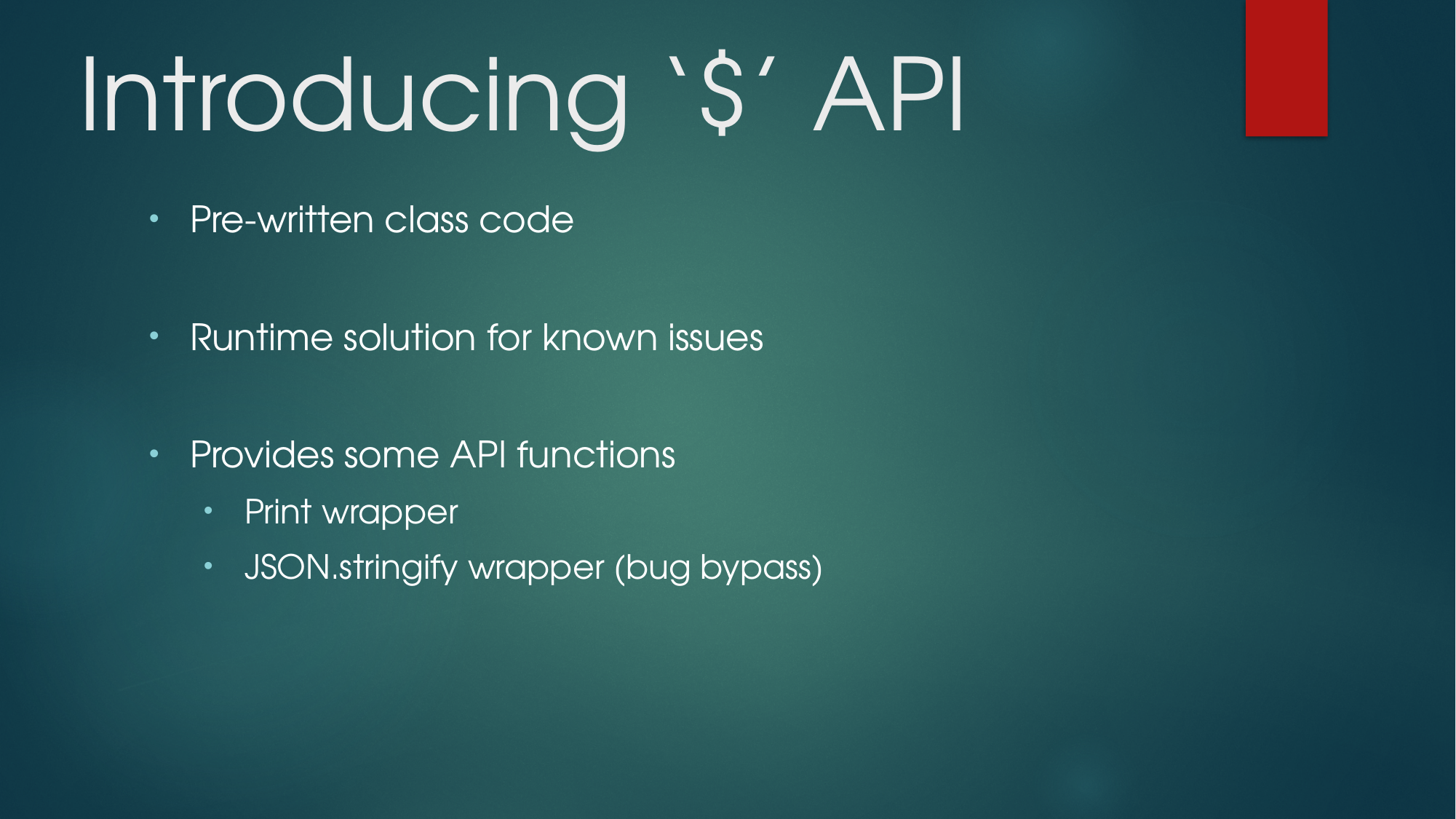

Introducing ‘$’ API

Pre-written class code

Runtime solution for known issues

Provides some API functions
Print wrapper
JSON.stringify wrapper (bug bypass)